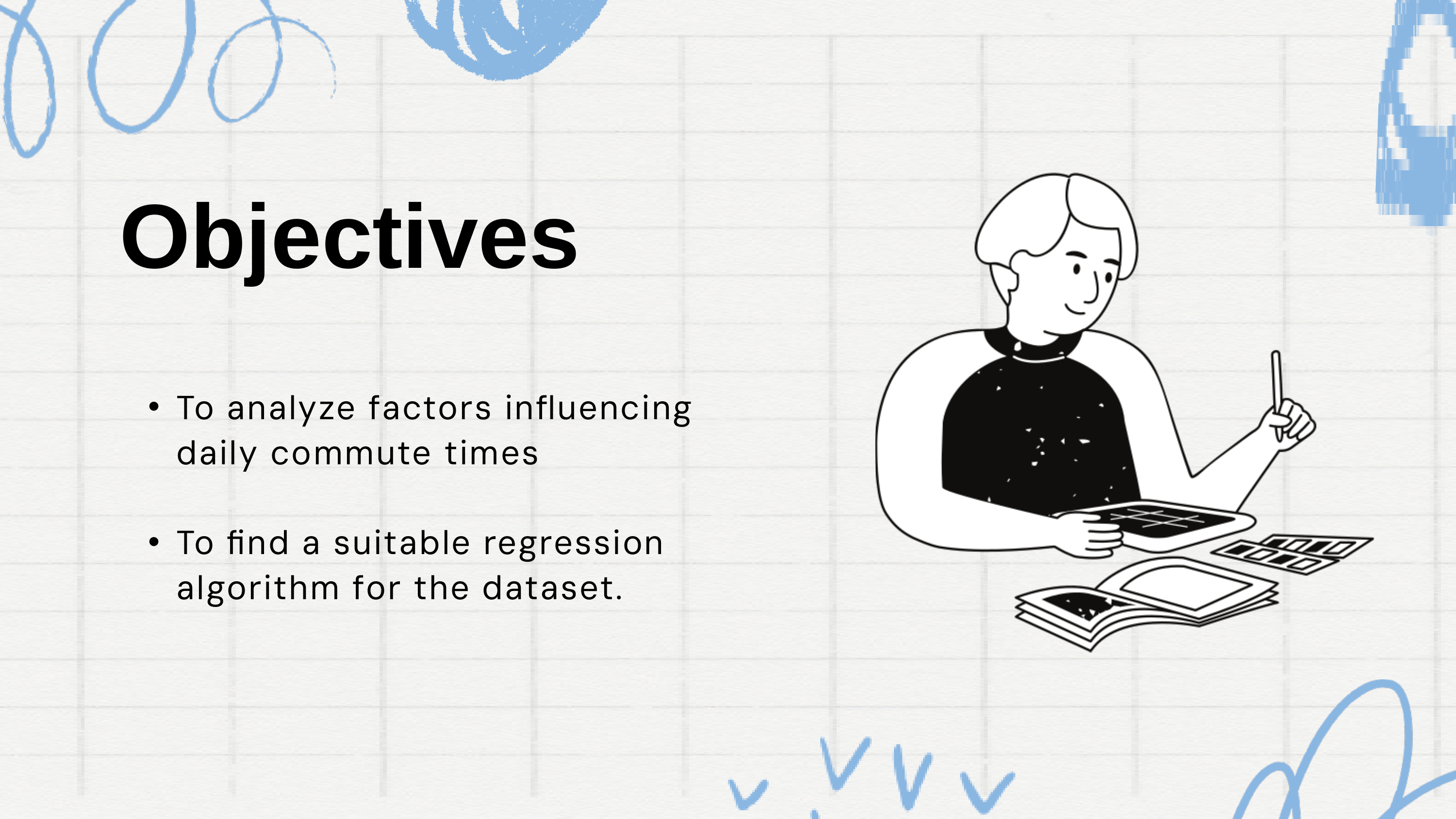

Objectives
To analyze factors influencing daily commute times

To find a suitable regression algorithm for the dataset.